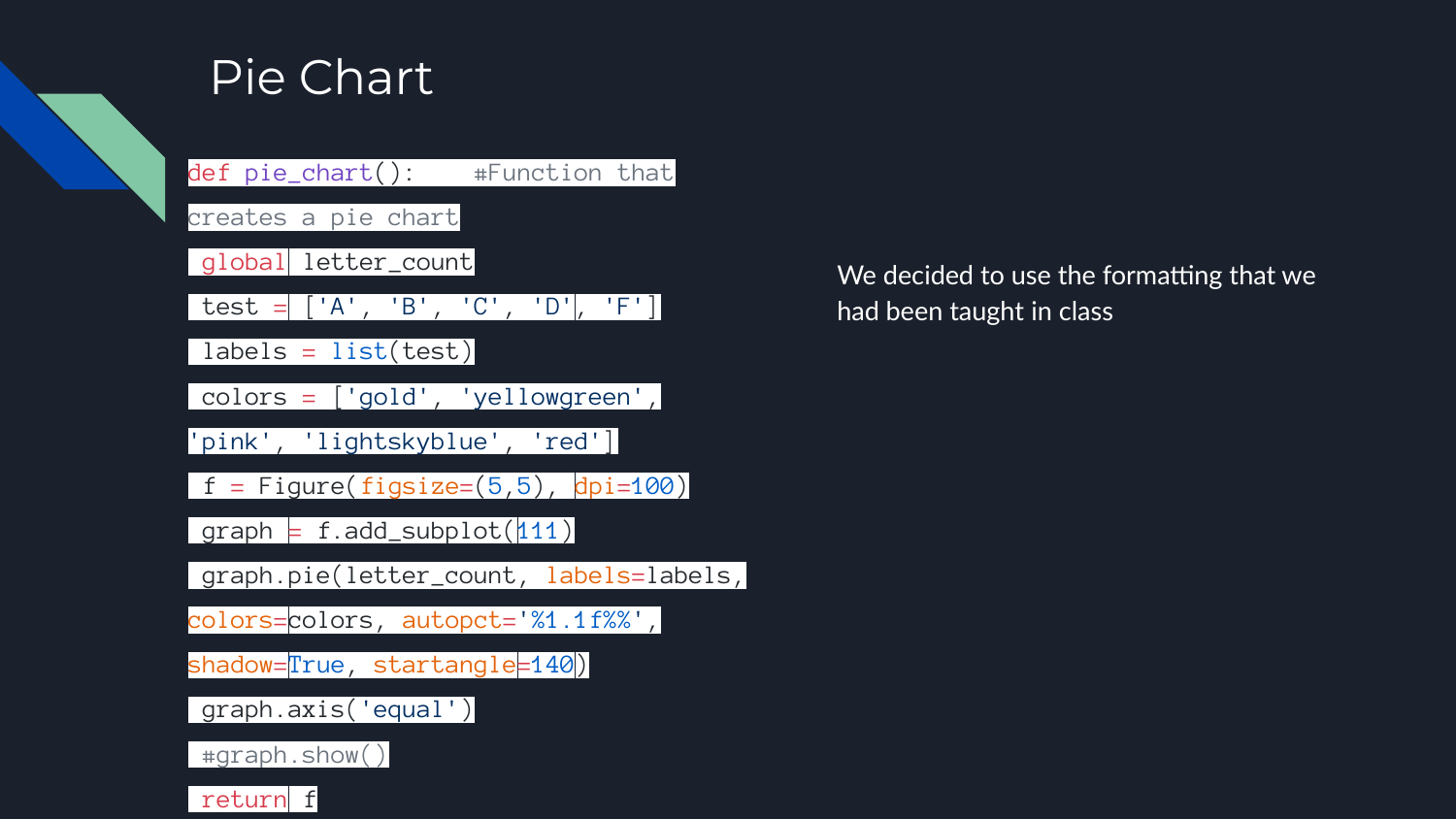

# Pie Chart
def pie_chart():    #Function that creates a pie chart
 global letter_count
 test = ['A', 'B', 'C', 'D', 'F']
 labels = list(test)
 colors = ['gold', 'yellowgreen', 'pink', 'lightskyblue', 'red']
 f = Figure(figsize=(5,5), dpi=100)
 graph = f.add_subplot(111)
 graph.pie(letter_count, labels=labels, colors=colors, autopct='%1.1f%%', shadow=True, startangle=140)
 graph.axis('equal')
 #graph.show()
 return f

We decided to use the formatting that we had been taught in class